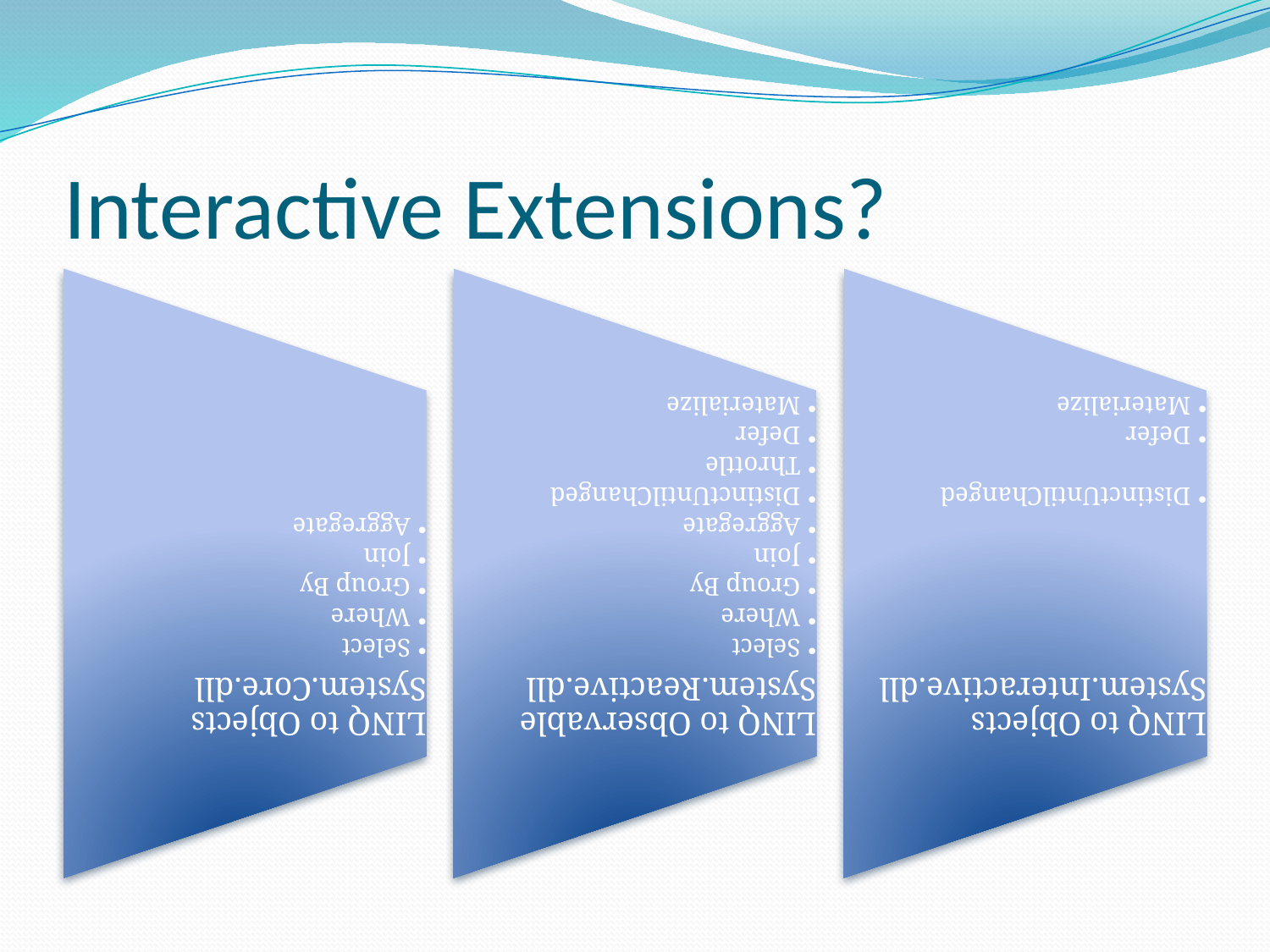

# Interactive Extensions?
LINQ to Objects
System.Core.dll
Select
Where
Group By
Join
Aggregate
LINQ to Observable
System.Reactive.dll
Select
Where
Group By
Join
Aggregate
DistinctUntilChanged
Throttle
Defer
Materialize
LINQ to Objects
System.Interactive.dll

DistinctUntilChanged

Defer
Materialize